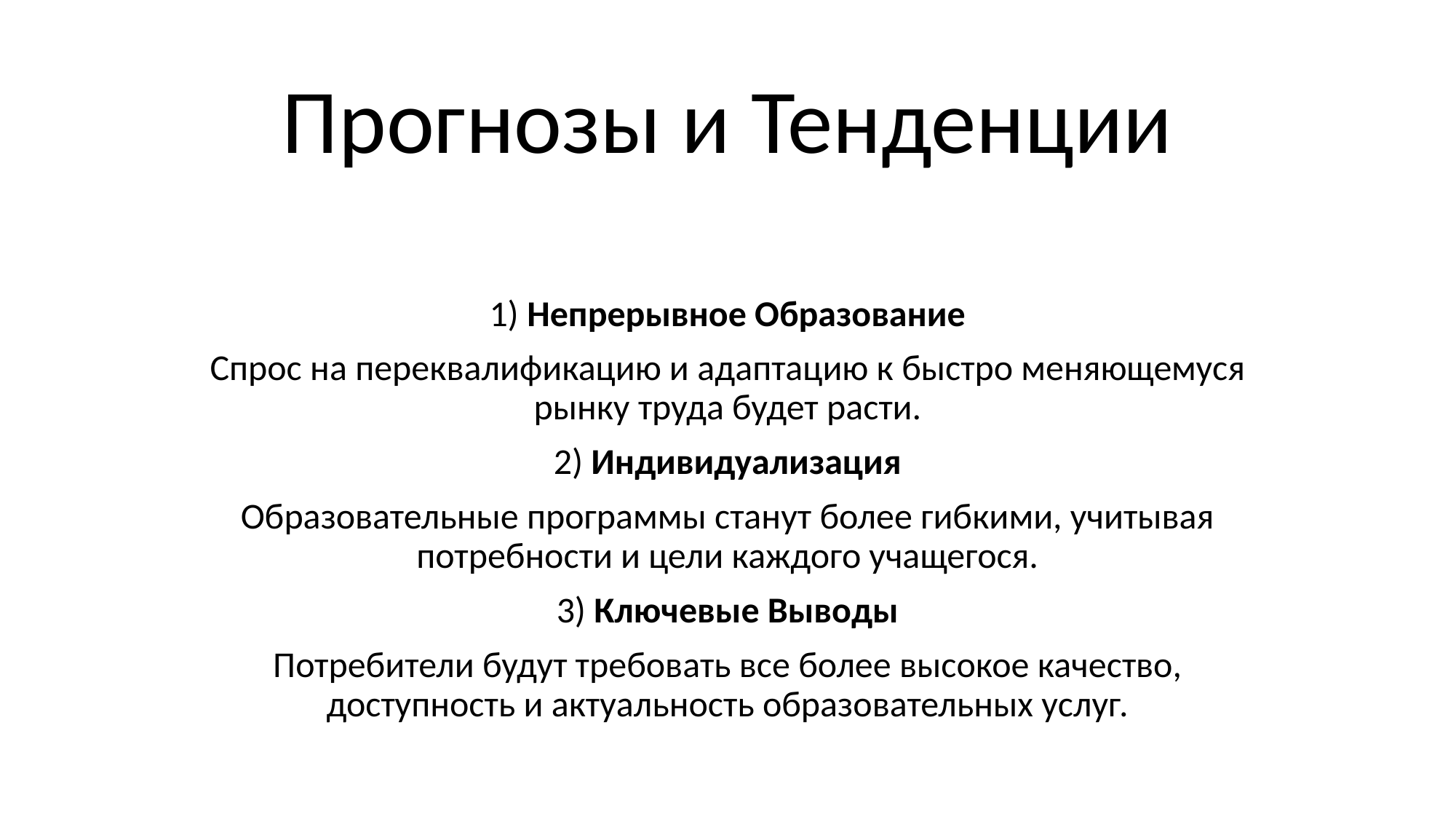

# Прогнозы и Тенденции
1) Непрерывное Образование
Спрос на переквалификацию и адаптацию к быстро меняющемуся рынку труда будет расти.
2) Индивидуализация
Образовательные программы станут более гибкими, учитывая потребности и цели каждого учащегося.
3) Ключевые Выводы
Потребители будут требовать все более высокое качество, доступность и актуальность образовательных услуг.